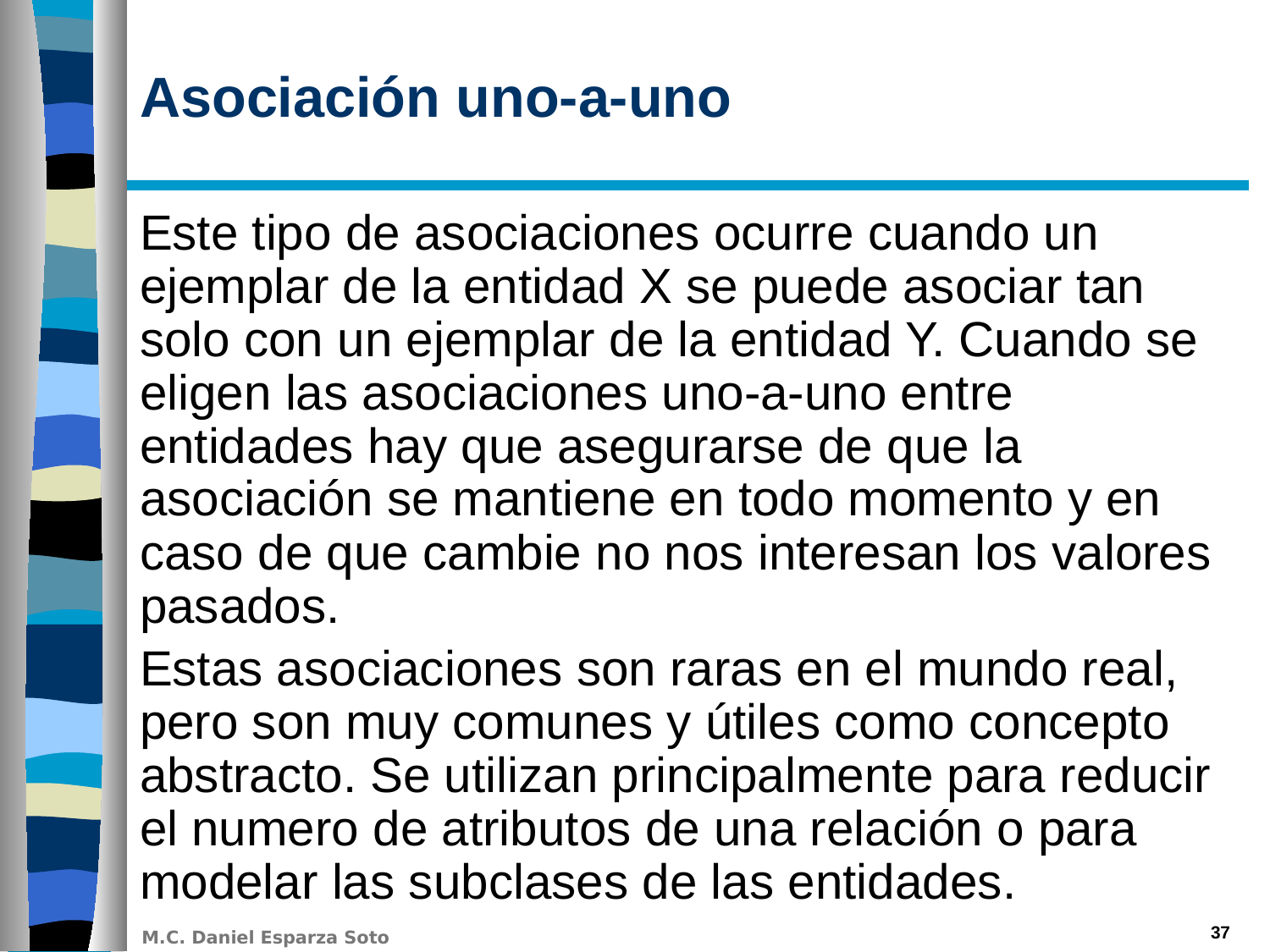

# Asociación uno-a-uno
Este tipo de asociaciones ocurre cuando un ejemplar de la entidad X se puede asociar tan solo con un ejemplar de la entidad Y. Cuando se eligen las asociaciones uno-a-uno entre entidades hay que asegurarse de que la asociación se mantiene en todo momento y en caso de que cambie no nos interesan los valores pasados.
Estas asociaciones son raras en el mundo real, pero son muy comunes y útiles como concepto abstracto. Se utilizan principalmente para reducir el numero de atributos de una relación o para modelar las subclases de las entidades.
37